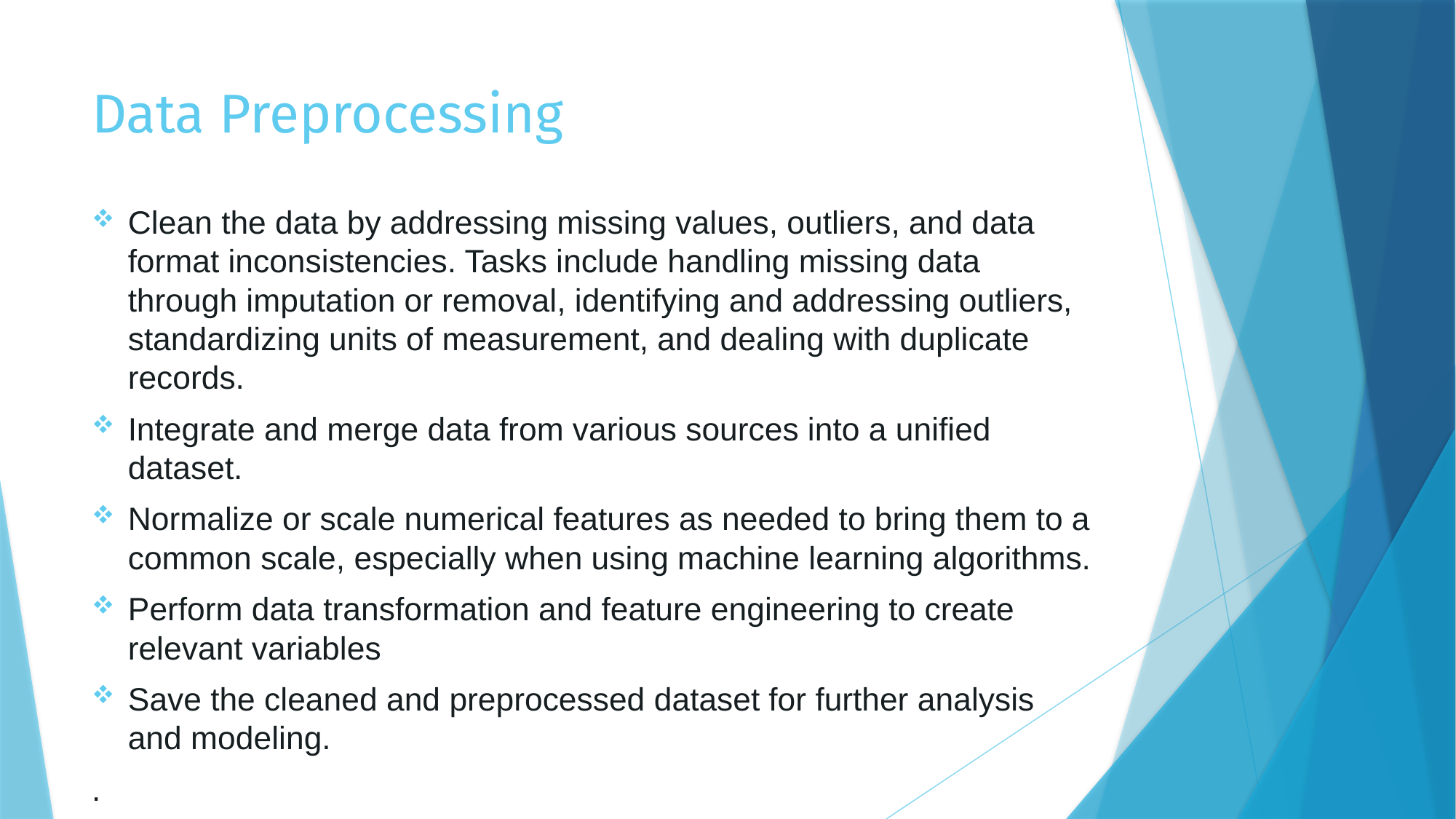

# Data Preprocessing
Clean the data by addressing missing values, outliers, and data format inconsistencies. Tasks include handling missing data through imputation or removal, identifying and addressing outliers, standardizing units of measurement, and dealing with duplicate records.
Integrate and merge data from various sources into a unified dataset.
Normalize or scale numerical features as needed to bring them to a common scale, especially when using machine learning algorithms.
Perform data transformation and feature engineering to create relevant variables
Save the cleaned and preprocessed dataset for further analysis and modeling.
.